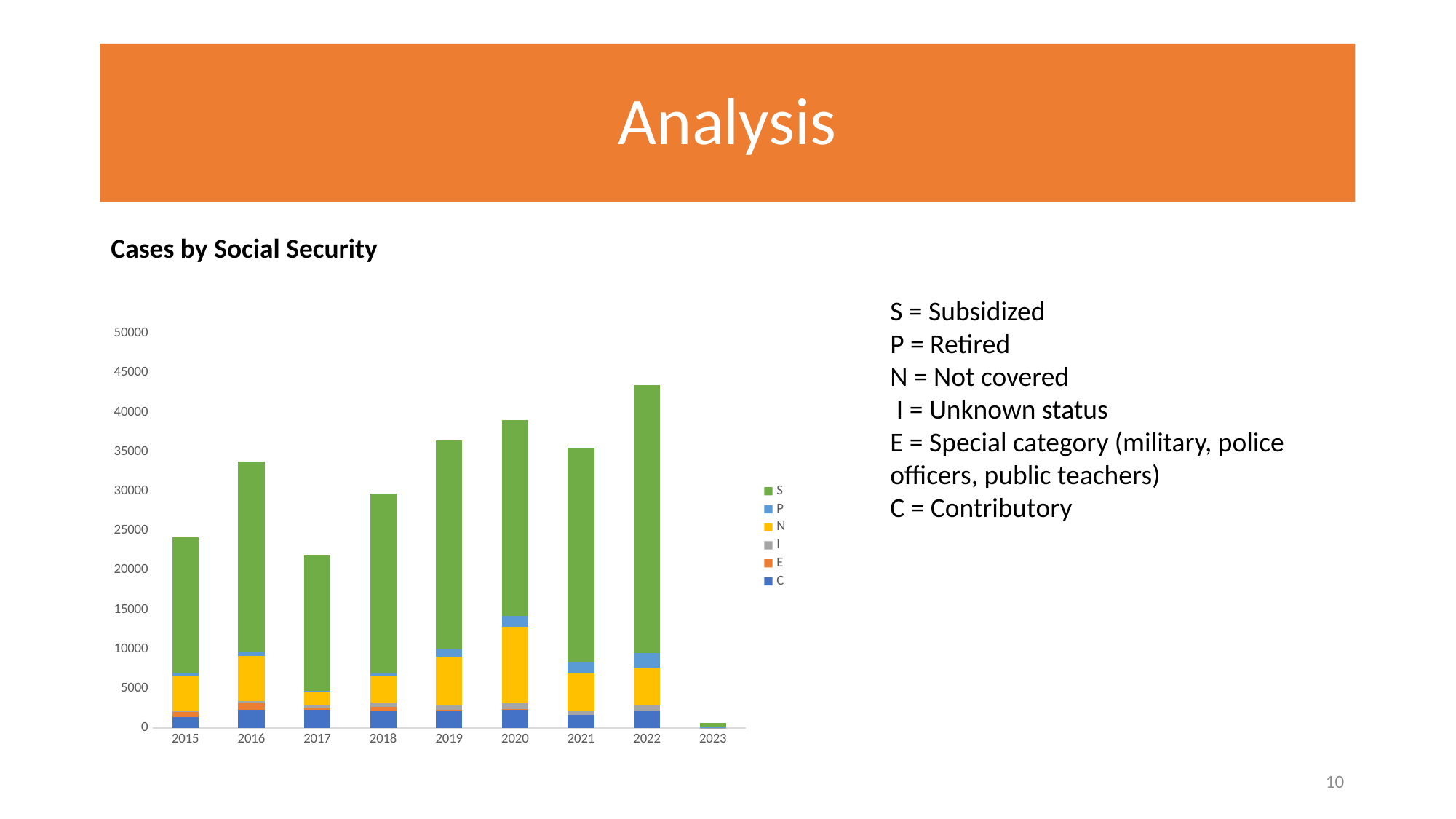

# Analysis
Cases by Social Security
S = Subsidized
P = Retired
N = Not covered
 I = Unknown status
E = Special category (military, police 	officers, public teachers)
C = Contributory

### Chart

| Category | C | E | I | N | P | S |
|---|---|---|---|---|---|---|
| 2015 | 1396.0 | 720.0 | 15.0 | 4545.0 | 293.0 | 17186.0 |
| 2016 | 2313.0 | 808.0 | 297.0 | 5755.0 | 382.0 | 24161.0 |
| 2017 | 2282.0 | 253.0 | 324.0 | 1749.0 | 121.0 | 17170.0 |
| 2018 | 2179.0 | 465.0 | 599.0 | 3403.0 | 234.0 | 22823.0 |
| 2019 | 2269.0 | 59.0 | 525.0 | 6167.0 | 941.0 | 26479.0 |
| 2020 | 2362.0 | 8.0 | 725.0 | 9731.0 | 1337.0 | 24892.0 |
| 2021 | 1645.0 | None | 539.0 | 4692.0 | 1423.0 | 27185.0 |
| 2022 | 2220.0 | None | 646.0 | 4818.0 | 1851.0 | 33908.0 |
| 2023 | 27.0 | None | 5.0 | 73.0 | 21.0 | 562.0 |
10